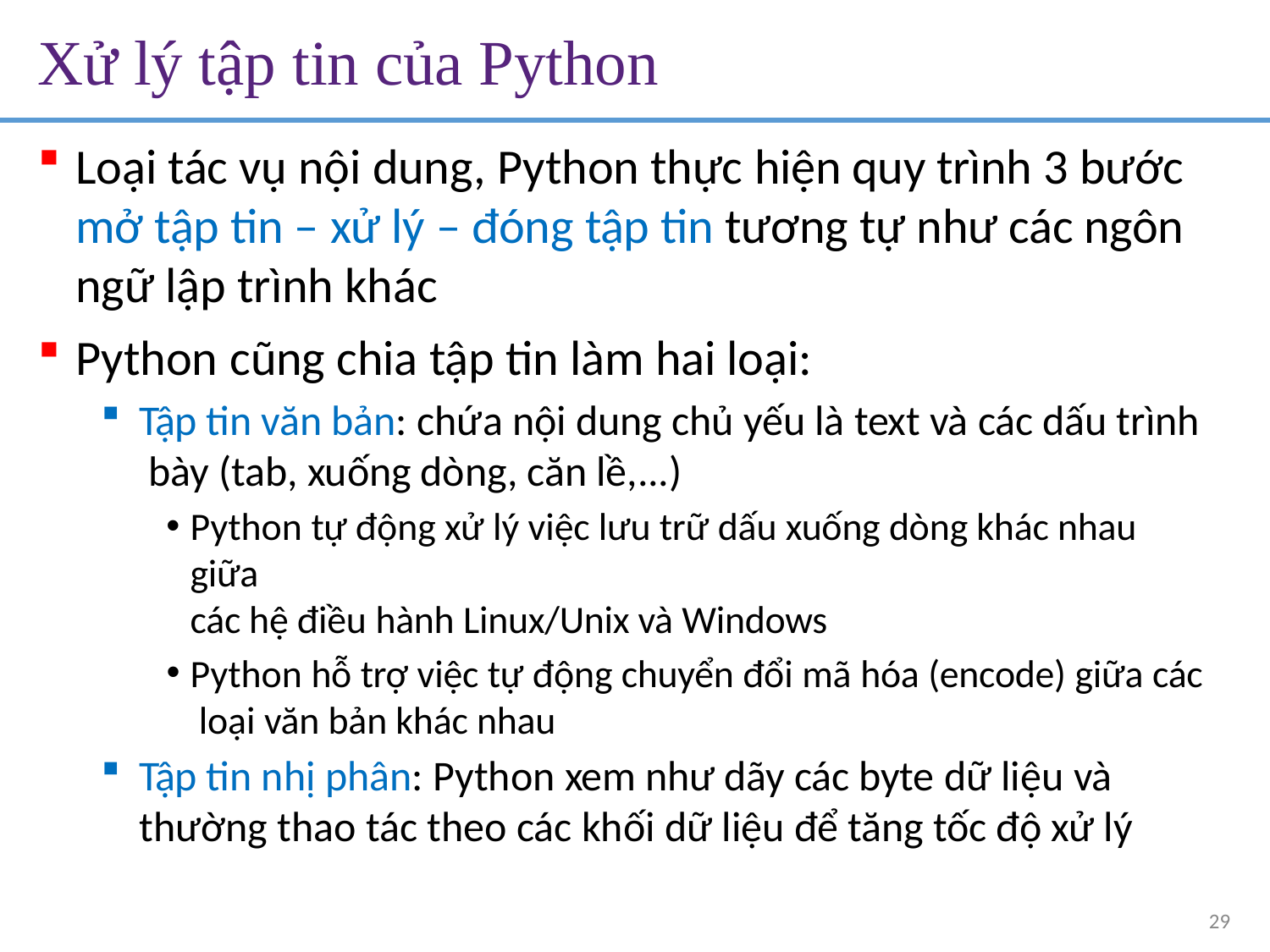

# Xử lý tập tin của Python
Loại tác vụ nội dung, Python thực hiện quy trình 3 bước  mở tập tin – xử lý – đóng tập tin tương tự như các ngôn  ngữ lập trình khác
Python cũng chia tập tin làm hai loại:
Tập tin văn bản: chứa nội dung chủ yếu là text và các dấu trình  bày (tab, xuống dòng, căn lề,...)
Python tự động xử lý việc lưu trữ dấu xuống dòng khác nhau giữa
các hệ điều hành Linux/Unix và Windows
Python hỗ trợ việc tự động chuyển đổi mã hóa (encode) giữa các  loại văn bản khác nhau
Tập tin nhị phân: Python xem như dãy các byte dữ liệu và
thường thao tác theo các khối dữ liệu để tăng tốc độ xử lý

29